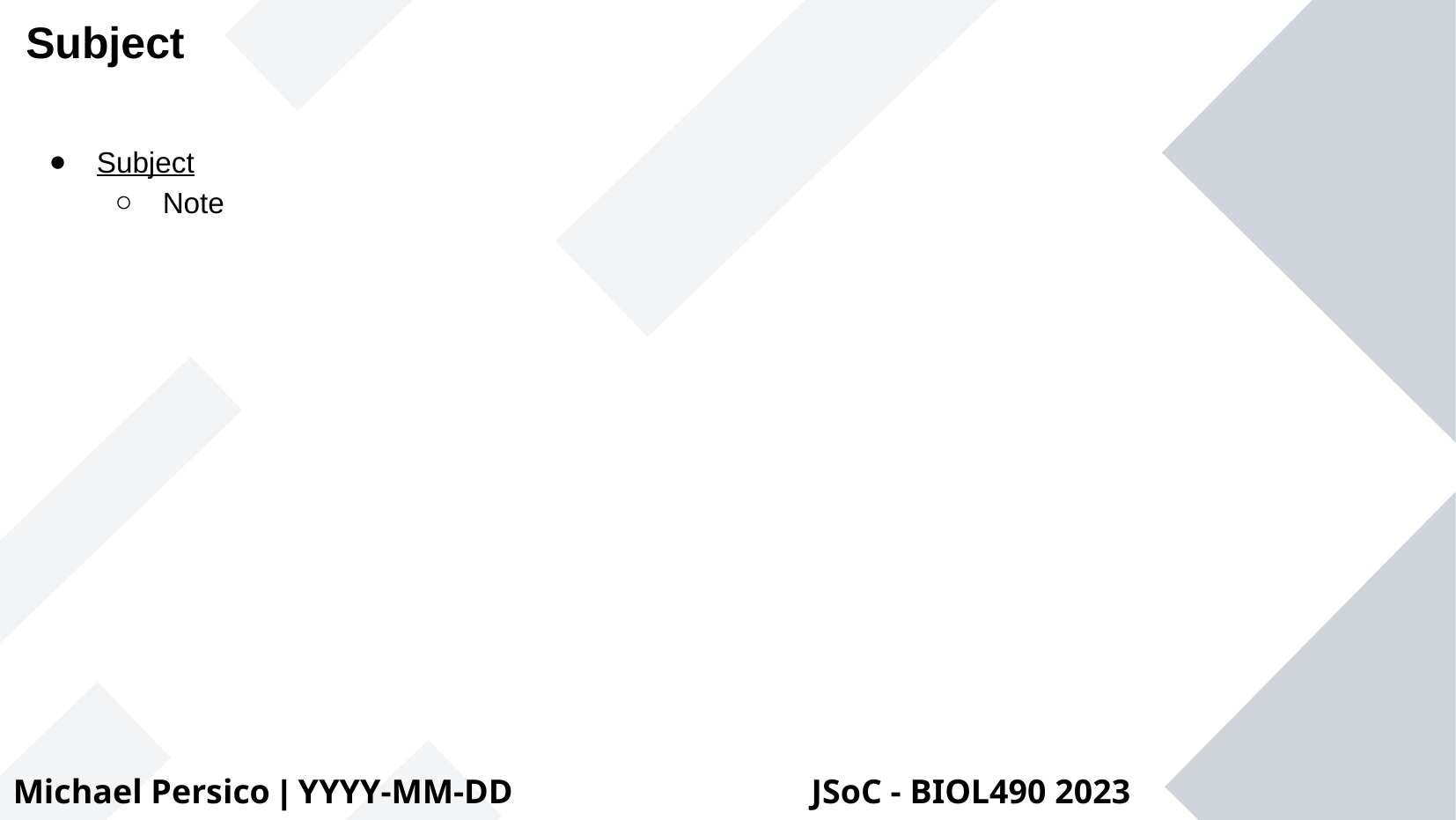

Subject
Subject
Note
Michael Persico | YYYY-MM-DD
JSoC - BIOL490 2023